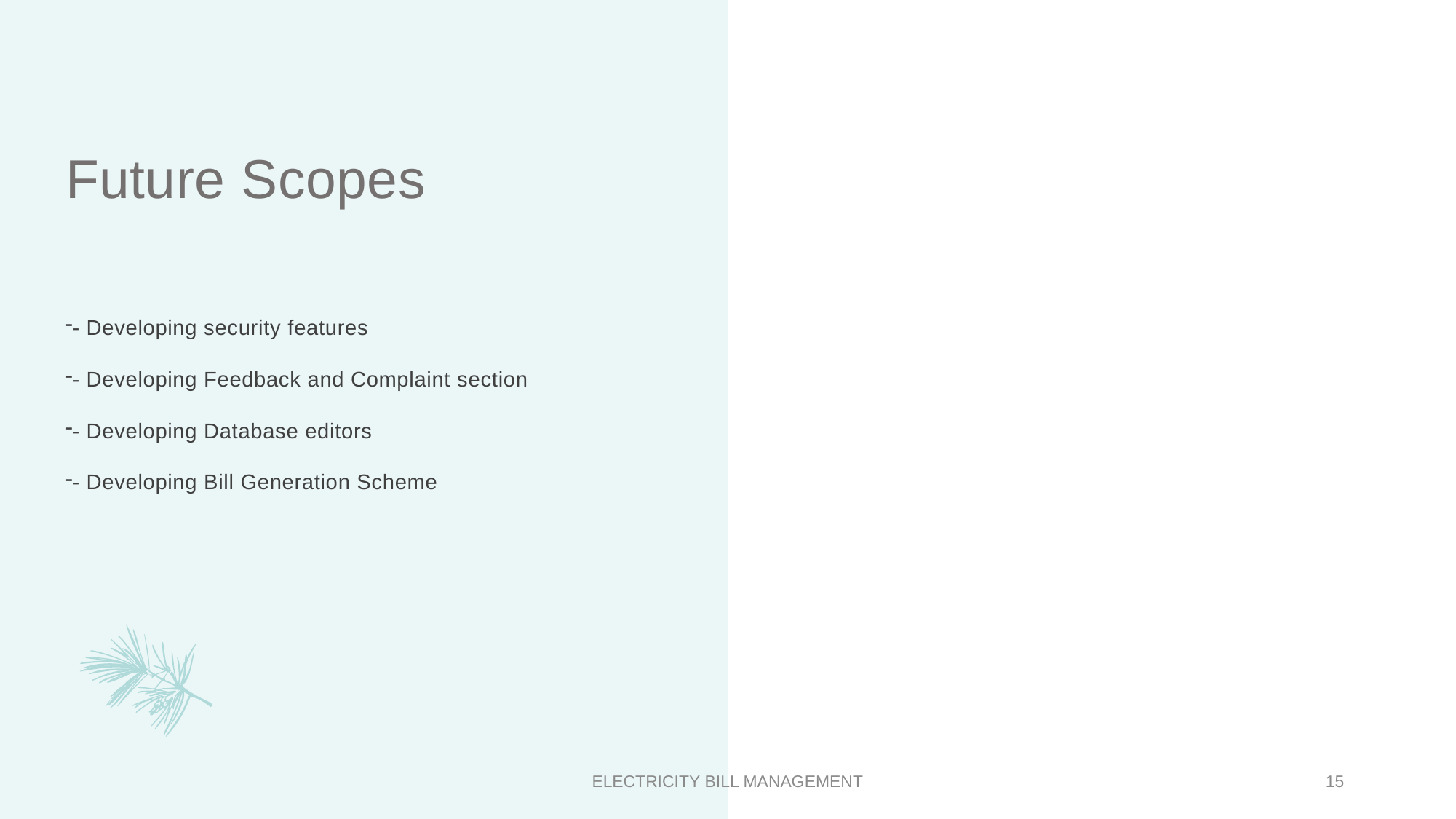

# Future Scopes
- Developing security features
- Developing Feedback and Complaint section
- Developing Database editors
- Developing Bill Generation Scheme
ELECTRICITY BILL MANAGEMENT
15